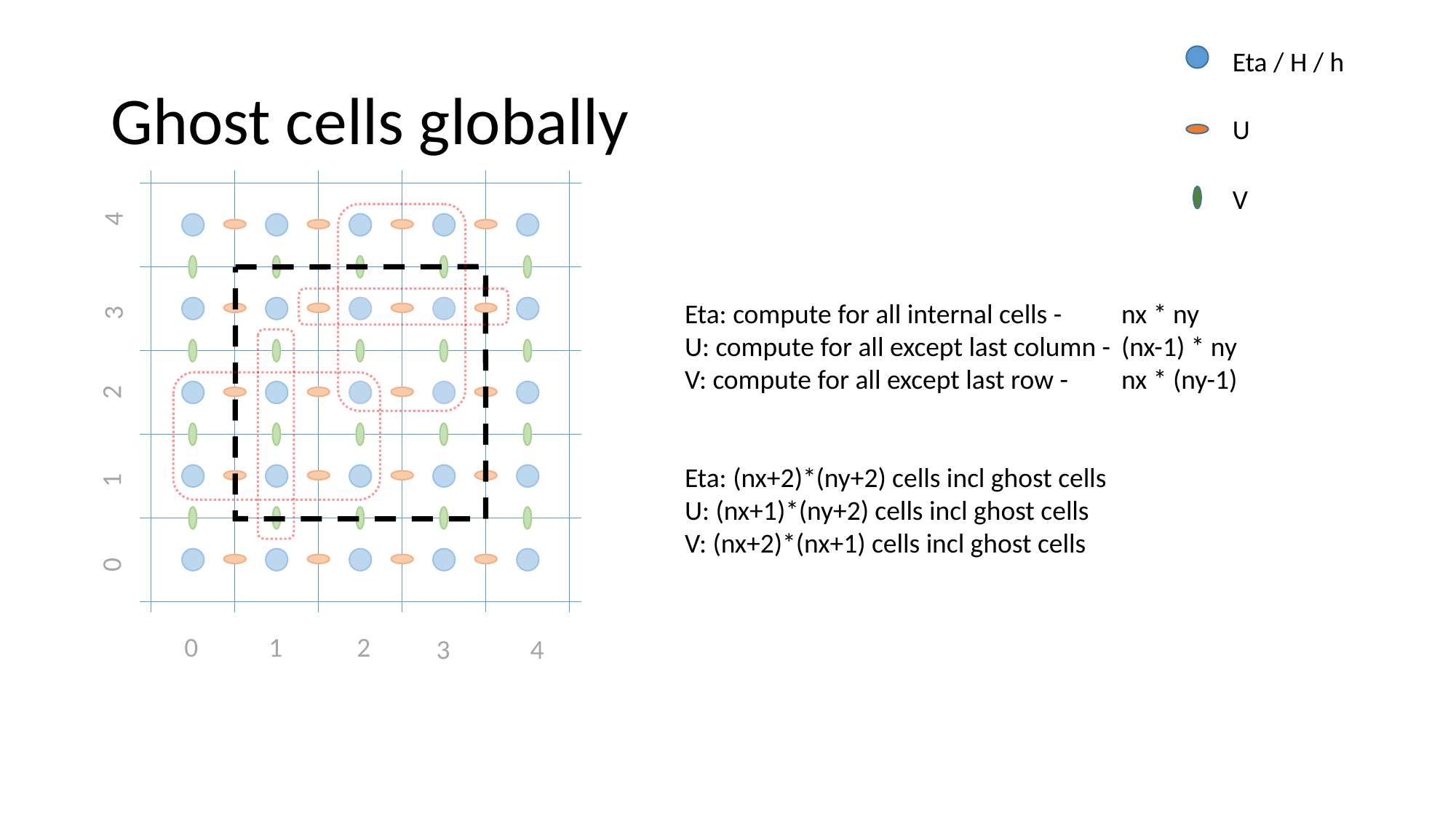

Eta / H / h

U

V

# Ghost cells globally
0
1
2
3
4
0
1
2
3
4

Eta: compute for all internal cells - 	nx * ny
U: compute for all except last column - 	(nx-1) * ny
V: compute for all except last row - 	nx * (ny-1)

Eta: (nx+2)*(ny+2) cells incl ghost cells
U: (nx+1)*(ny+2) cells incl ghost cells
V: (nx+2)*(nx+1) cells incl ghost cells